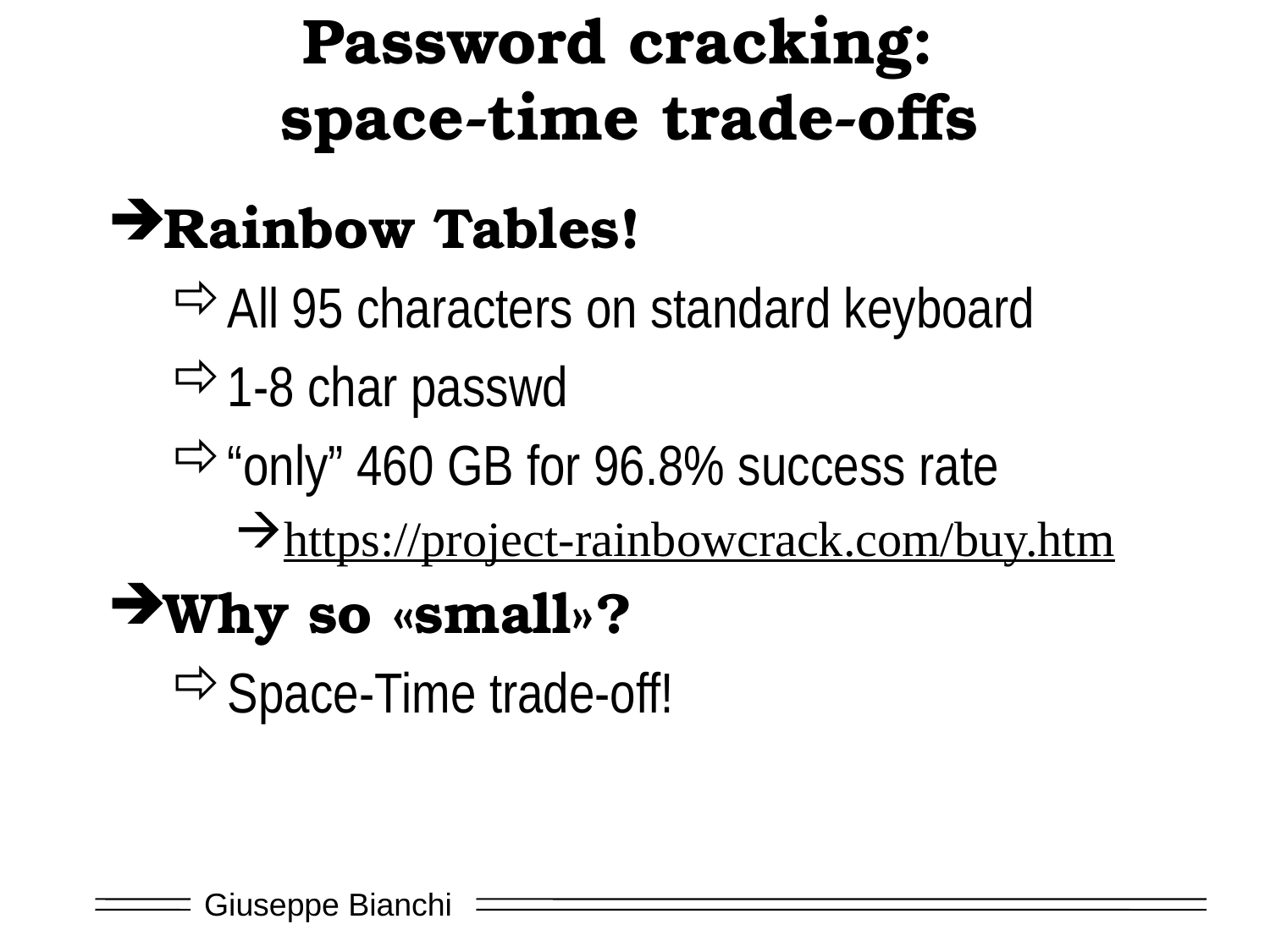

# Password cracking: space-time trade-offs
Rainbow Tables!
All 95 characters on standard keyboard
1-8 char passwd
“only” 460 GB for 96.8% success rate
https://project-rainbowcrack.com/buy.htm
Why so «small»?
Space-Time trade-off!